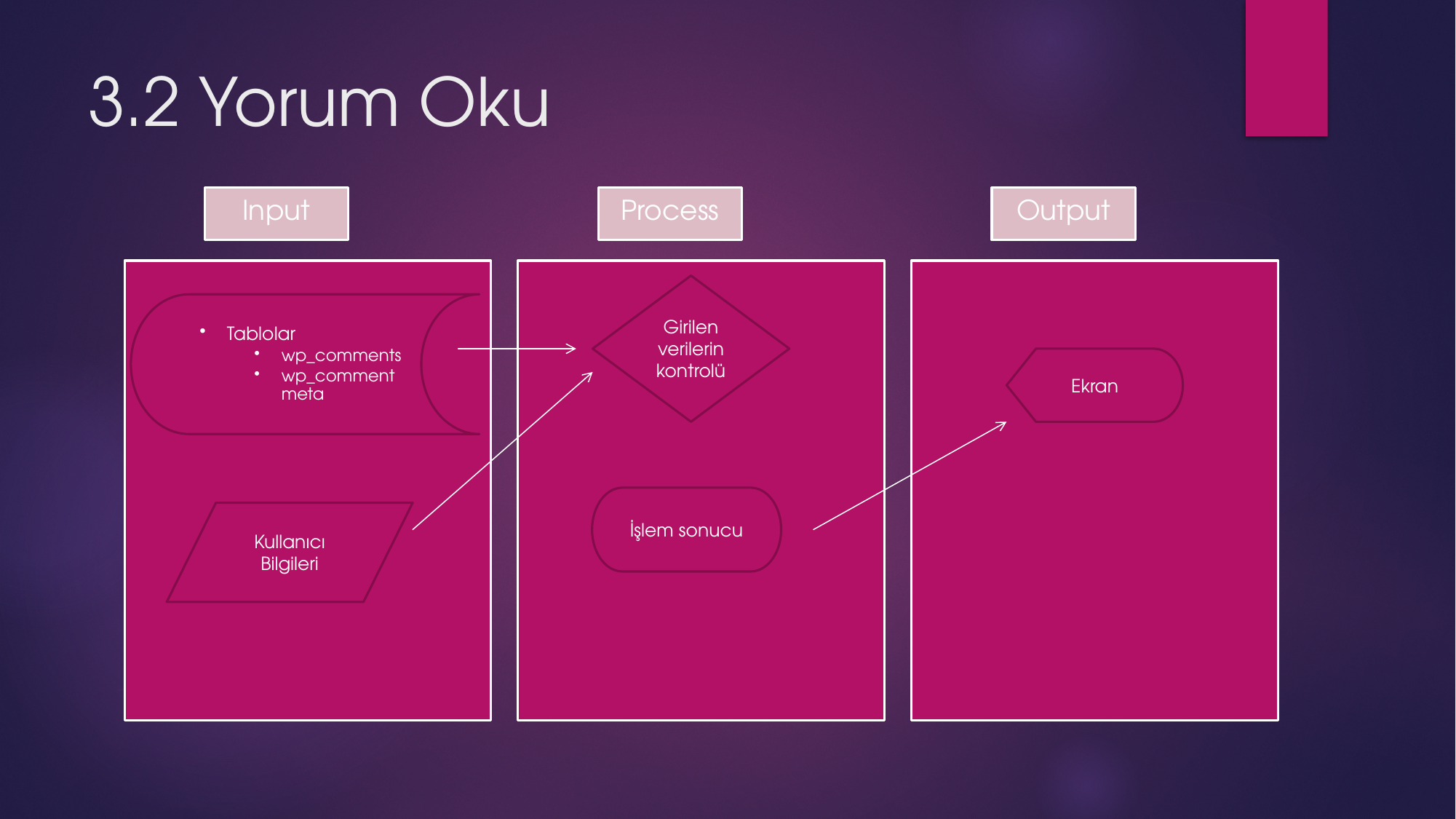

# 3.2 Yorum Oku
Input
Process
Output

Girilen verilerin kontrolü
Tablolar
wp_comments
wp_commentmeta
Ekran
İşlem sonucu
Kullanıcı Bilgileri